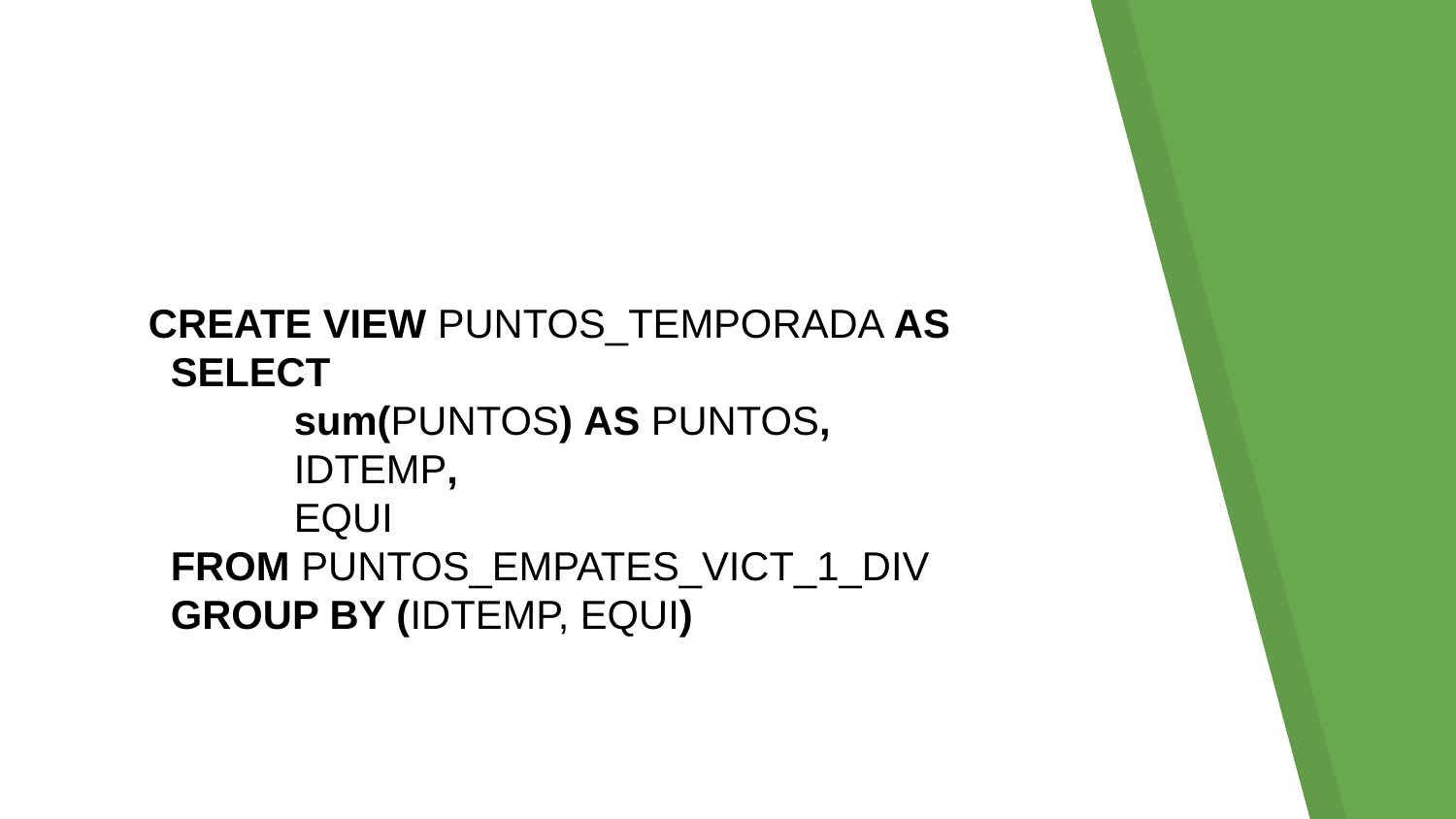

CREATE VIEW PUNTOS_TEMPORADA AS
  SELECT
	sum(PUNTOS) AS PUNTOS,
	IDTEMP,
	EQUI
  FROM PUNTOS_EMPATES_VICT_1_DIV
  GROUP BY (IDTEMP, EQUI)